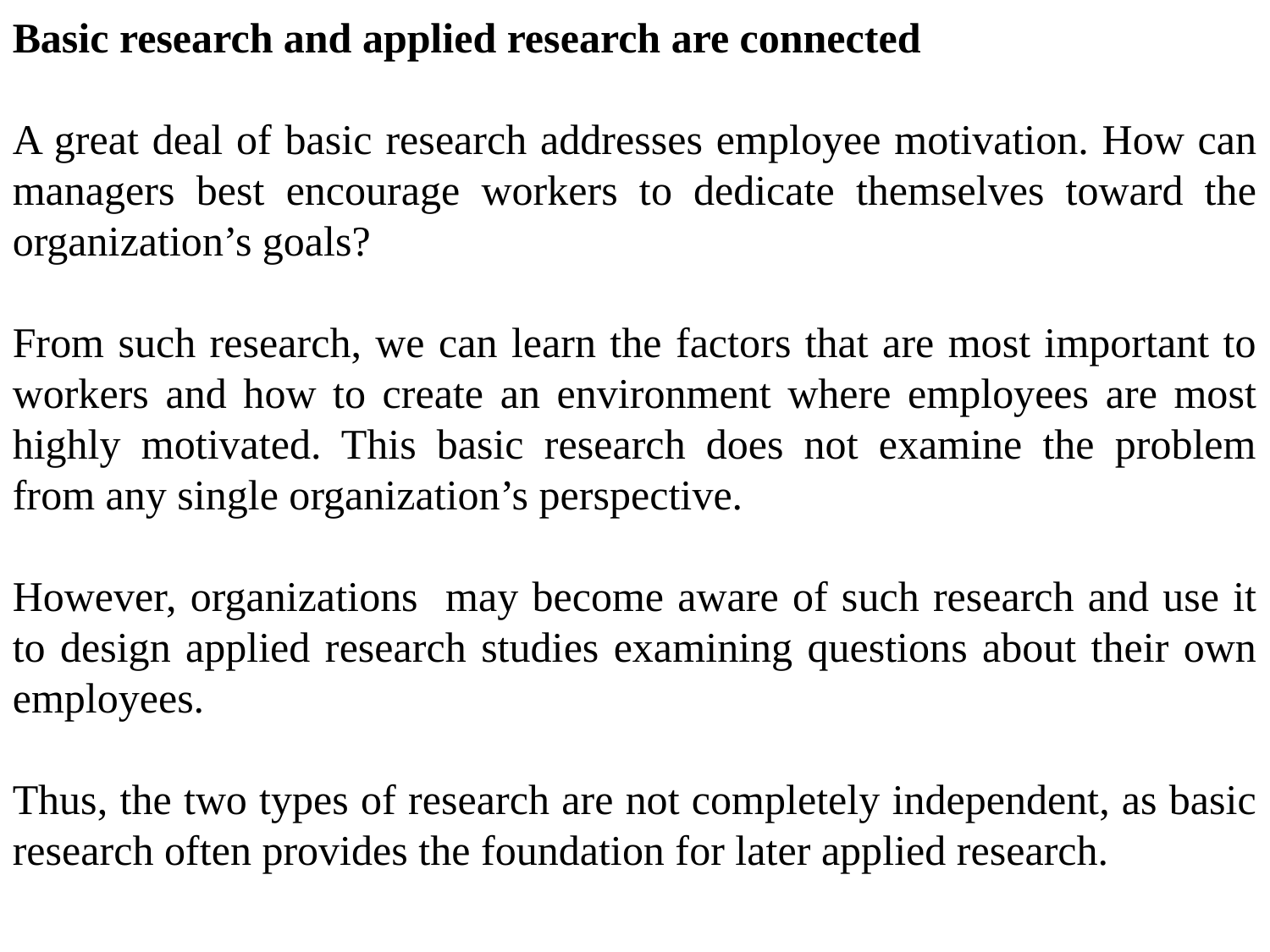

Basic research and applied research are connected

A great deal of basic research addresses employee motivation. How can managers best encourage workers to dedicate themselves toward the organization’s goals?

From such research, we can learn the factors that are most important to workers and how to create an environment where employees are most highly motivated. This basic research does not examine the problem from any single organization’s perspective.

However, organizations  may become aware of such research and use it to design applied research studies examining questions about their own employees.

Thus, the two types of research are not completely independent, as basic research often provides the foundation for later applied research.